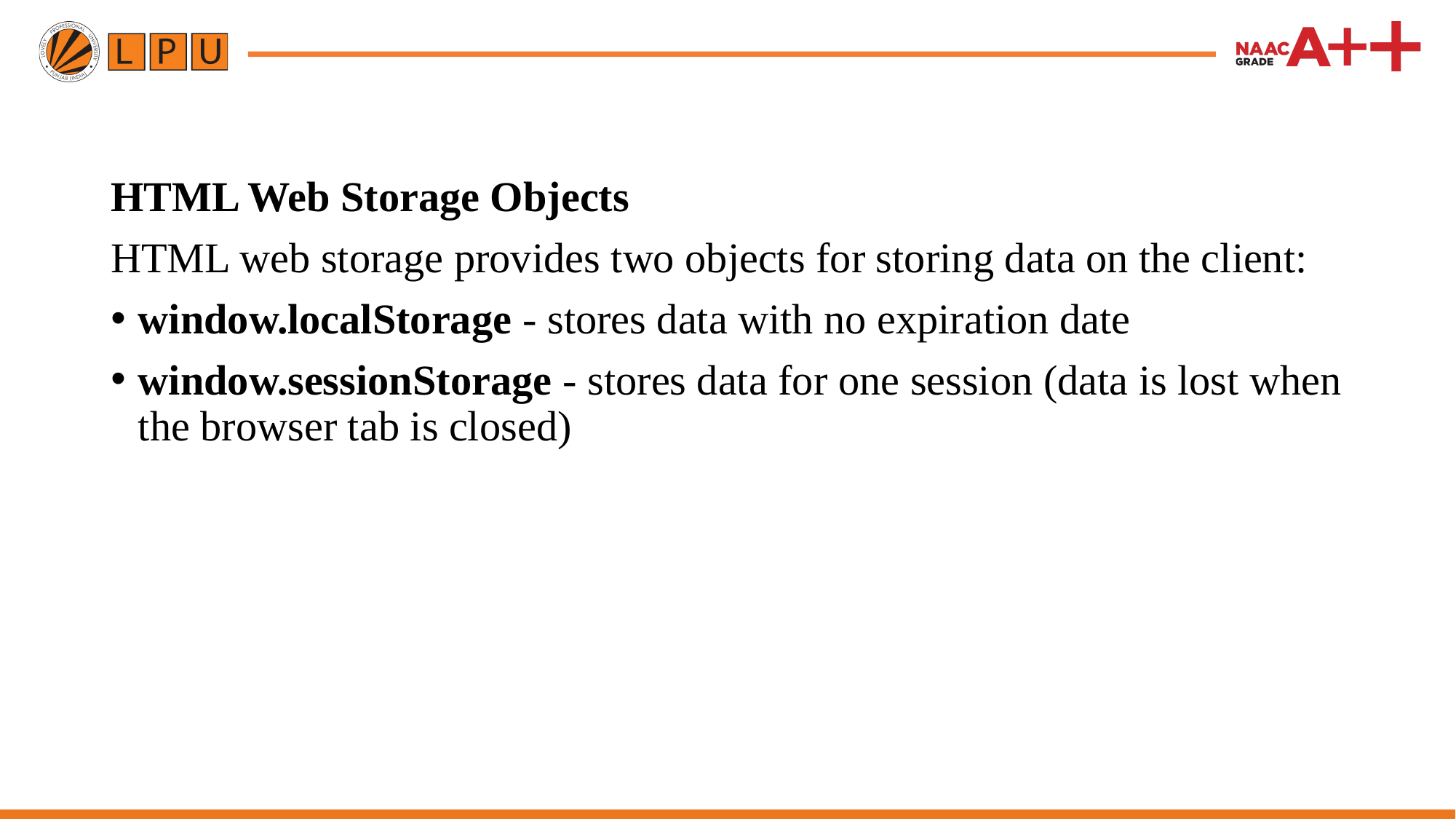

HTML Web Storage Objects
HTML web storage provides two objects for storing data on the client:
window.localStorage - stores data with no expiration date
window.sessionStorage - stores data for one session (data is lost when the browser tab is closed)